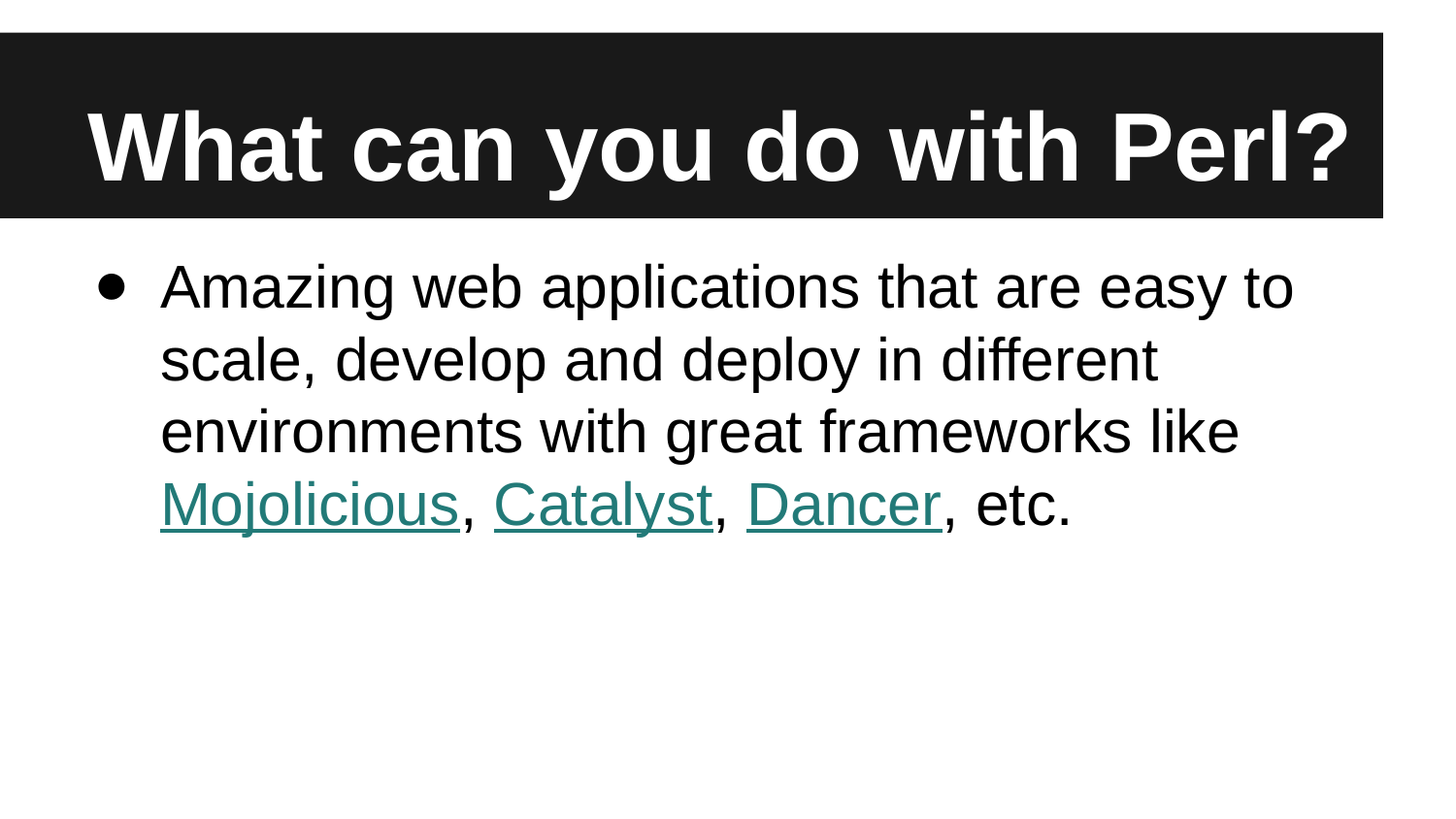

# What can you do with Perl?
Amazing web applications that are easy to scale, develop and deploy in different environments with great frameworks like Mojolicious, Catalyst, Dancer, etc.